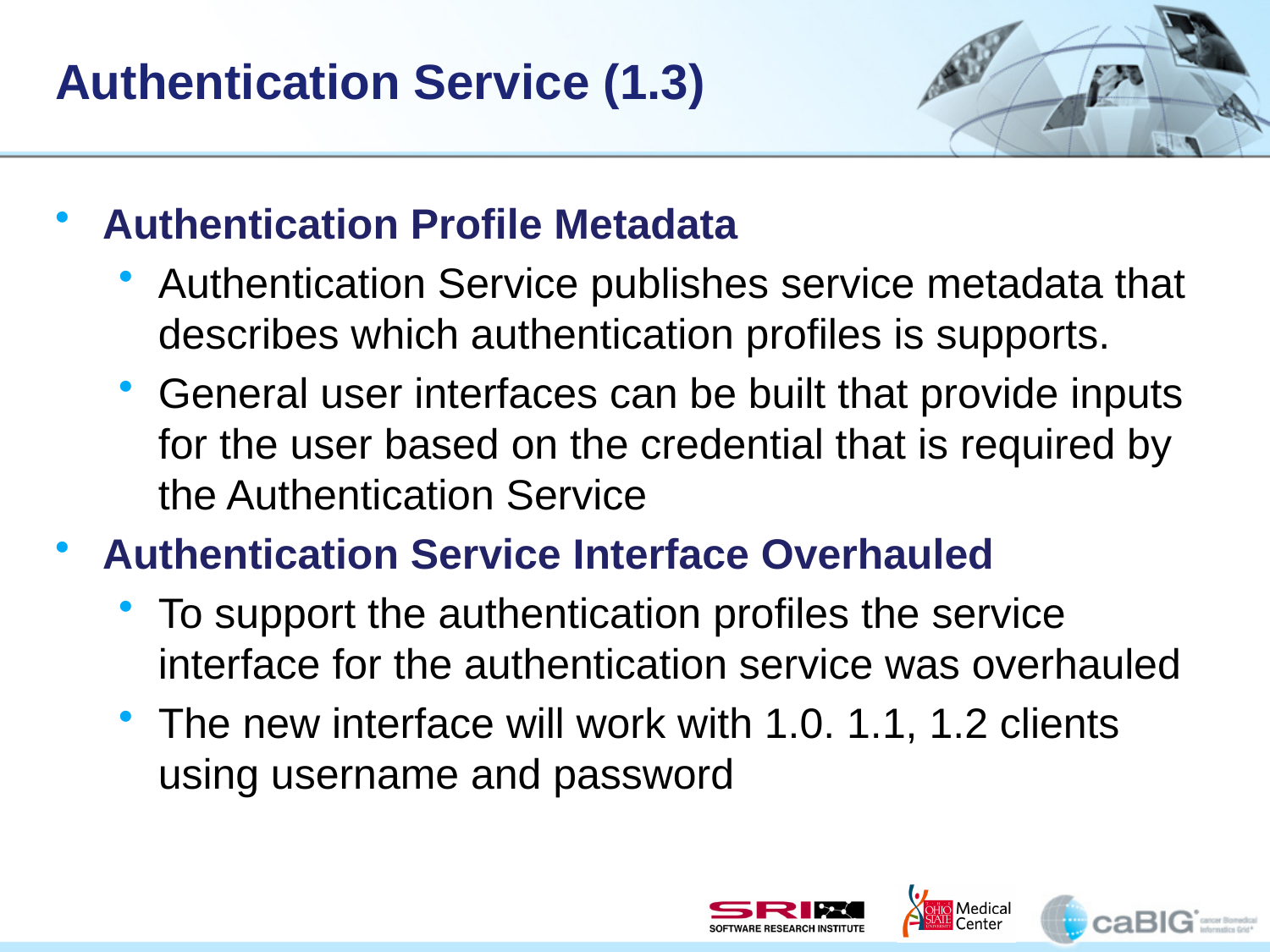

# Authentication Service (1.3)
Authentication Profile Metadata
Authentication Service publishes service metadata that describes which authentication profiles is supports.
General user interfaces can be built that provide inputs for the user based on the credential that is required by the Authentication Service
Authentication Service Interface Overhauled
To support the authentication profiles the service interface for the authentication service was overhauled
The new interface will work with 1.0. 1.1, 1.2 clients using username and password